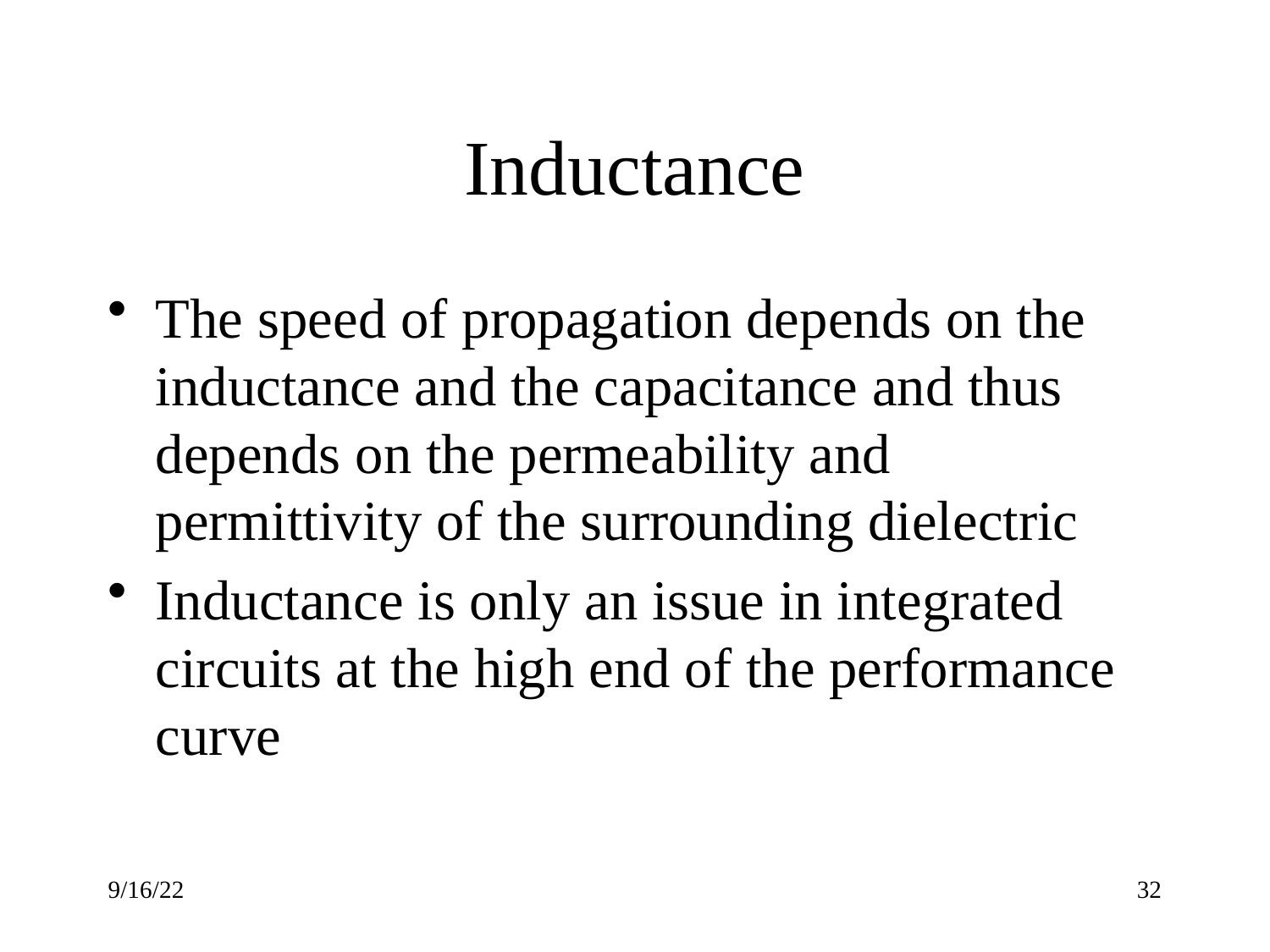

# Inductance
The speed of propagation depends on the  inductance and the capacitance and thus depends on the permeability and permittivity of the surrounding dielectric
Inductance is only an issue in integrated circuits at the high end of the performance curve
9/16/22
32